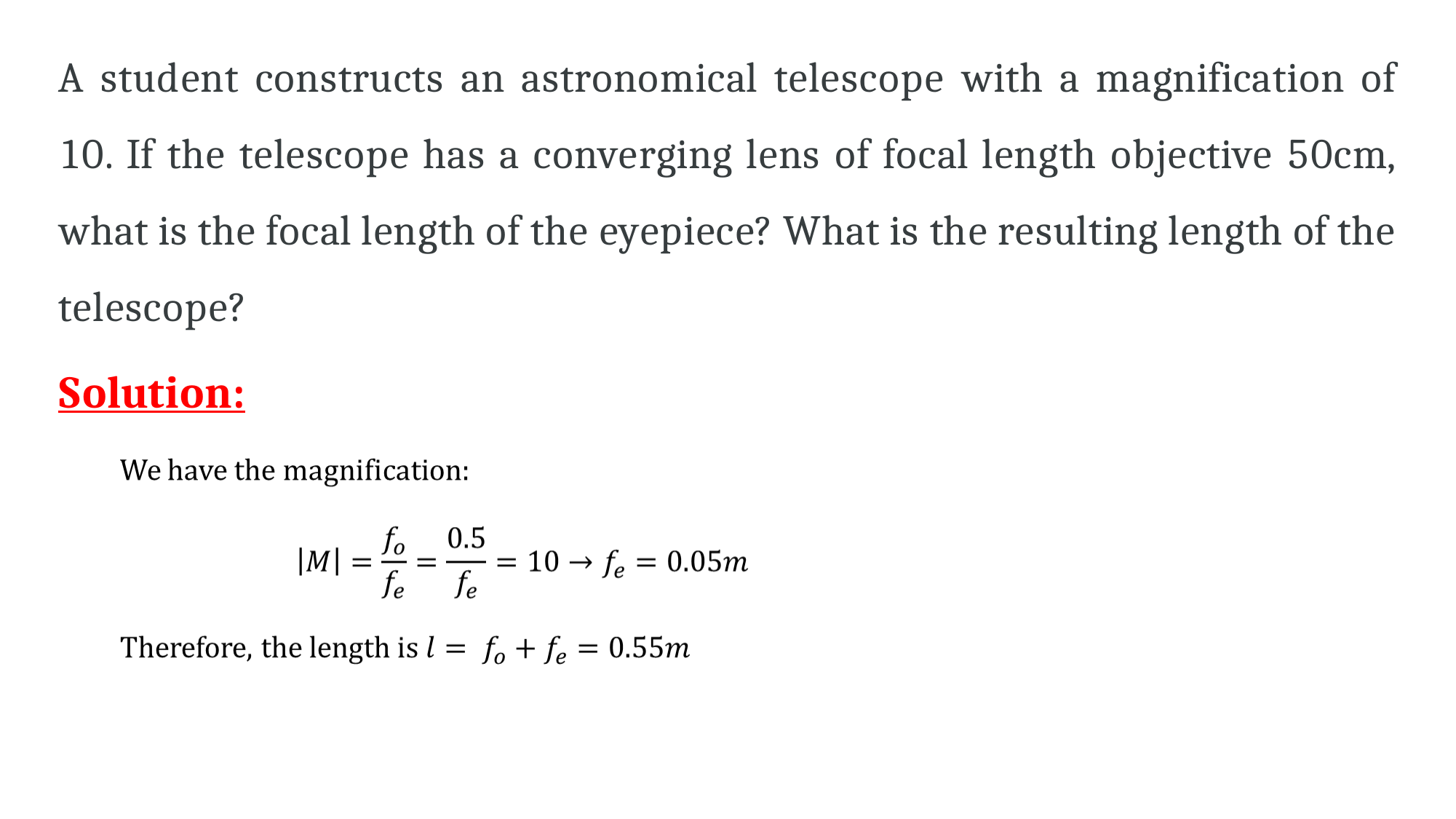

A student constructs an astronomical telescope with a magnification of 10. If the telescope has a converging lens of focal length objective 50cm, what is the focal length of the eyepiece? What is the resulting length of the telescope?
# Solution: